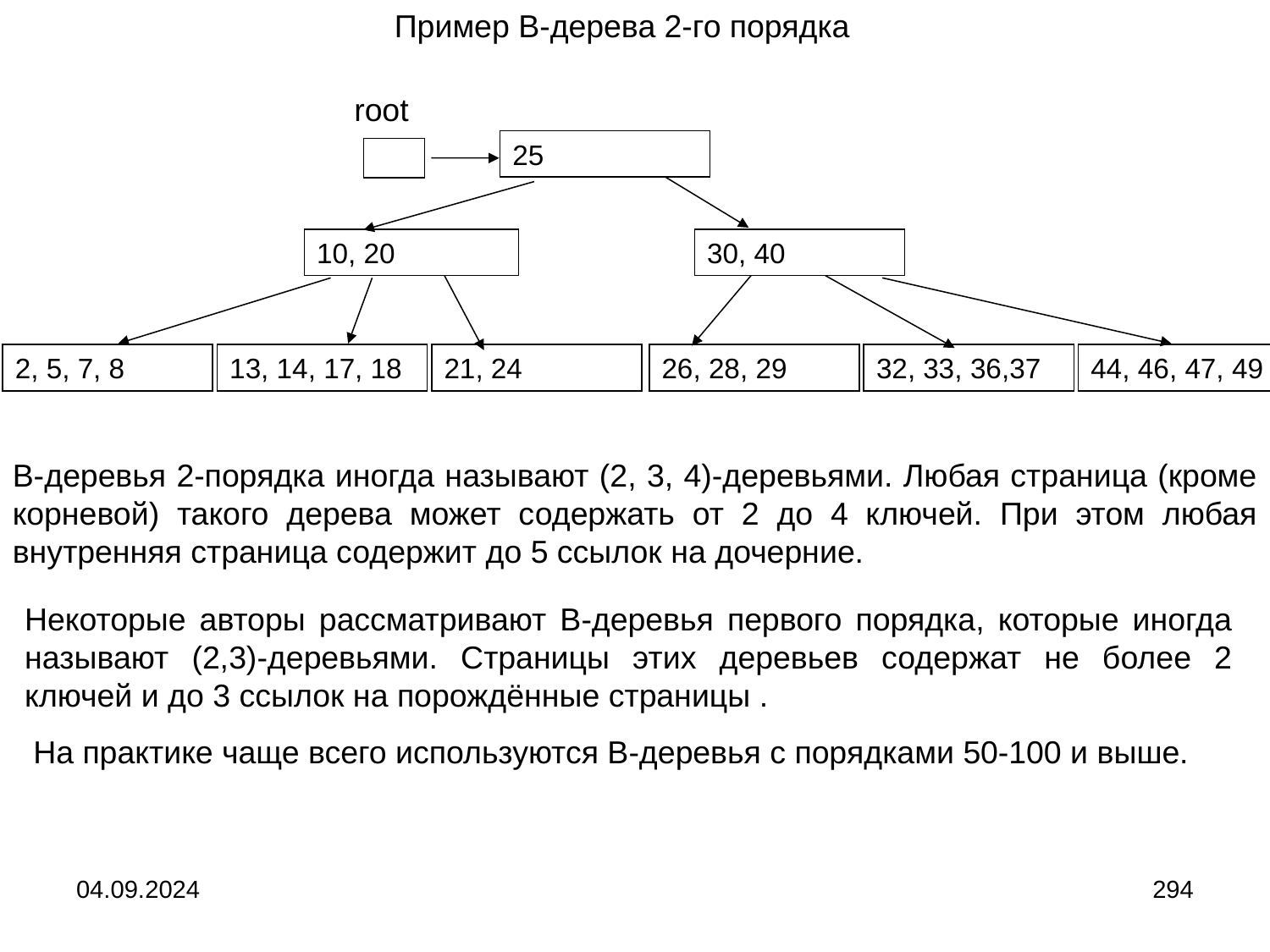

Пример B-дерева 2-го порядка
root
25

10, 20
30, 40

2, 5, 7, 8
13, 14, 17, 18
21, 24
26, 28, 29
32, 33, 36,37
44, 46, 47, 49
B-деревья 2-порядка иногда называют (2, 3, 4)-деревьями. Любая страница (кроме корневой) такого дерева может содержать от 2 до 4 ключей. При этом любая внутренняя страница содержит до 5 ссылок на дочерние.
Некоторые авторы рассматривают В-деревья первого порядка, которые иногда называют (2,3)-деревьями. Страницы этих деревьев содержат не более 2 ключей и до 3 ссылок на порождённые страницы .
На практике чаще всего используются В-деревья с порядками 50-100 и выше.
04.09.2024
294